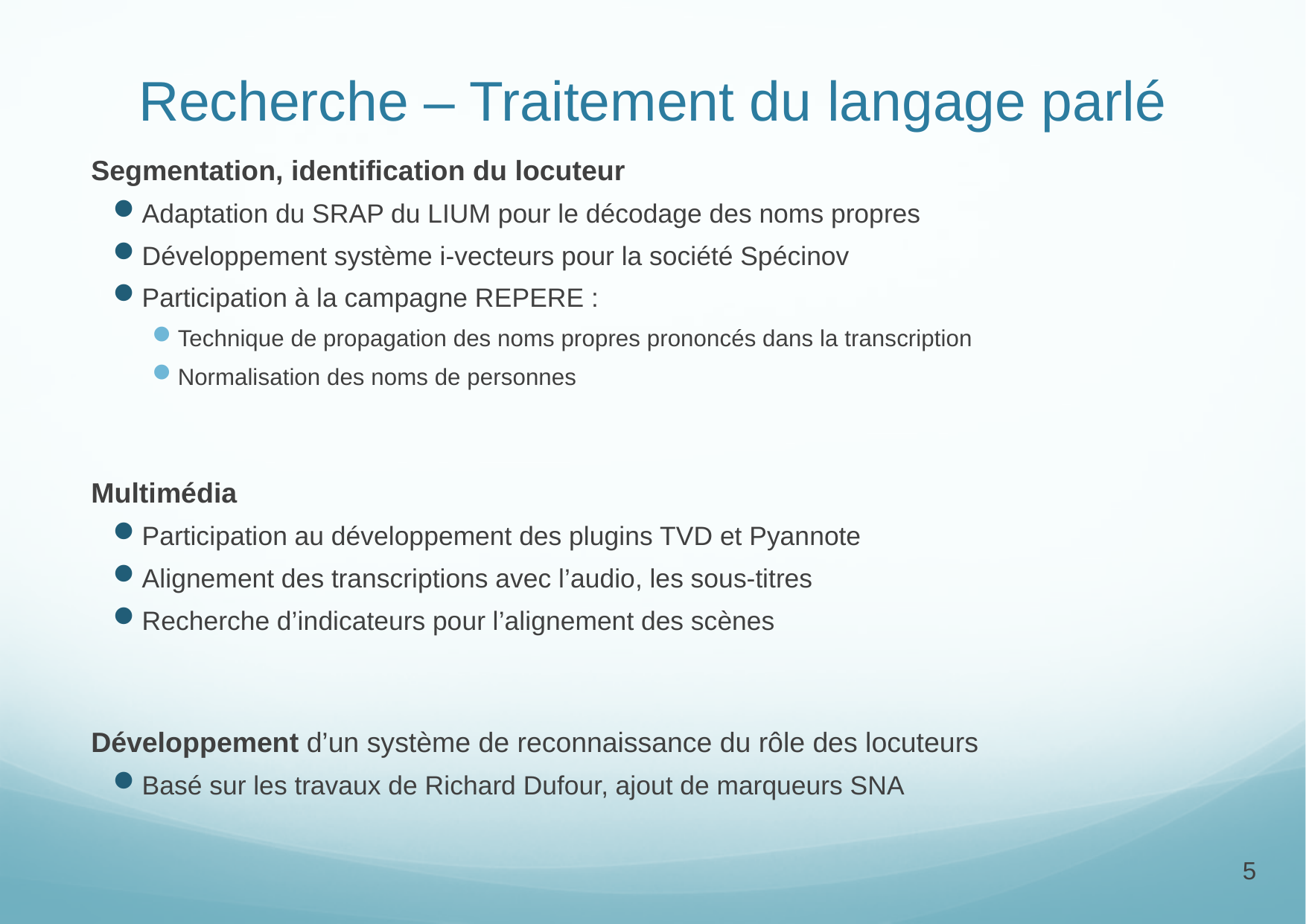

Recherche – Traitement du langage parlé
Segmentation, identification du locuteur
Adaptation du SRAP du LIUM pour le décodage des noms propres
Développement système i-vecteurs pour la société Spécinov
Participation à la campagne REPERE :
Technique de propagation des noms propres prononcés dans la transcription
Normalisation des noms de personnes

Multimédia
Participation au développement des plugins TVD et Pyannote
Alignement des transcriptions avec l’audio, les sous-titres
Recherche d’indicateurs pour l’alignement des scènes

Développement d’un système de reconnaissance du rôle des locuteurs
Basé sur les travaux de Richard Dufour, ajout de marqueurs SNA
5